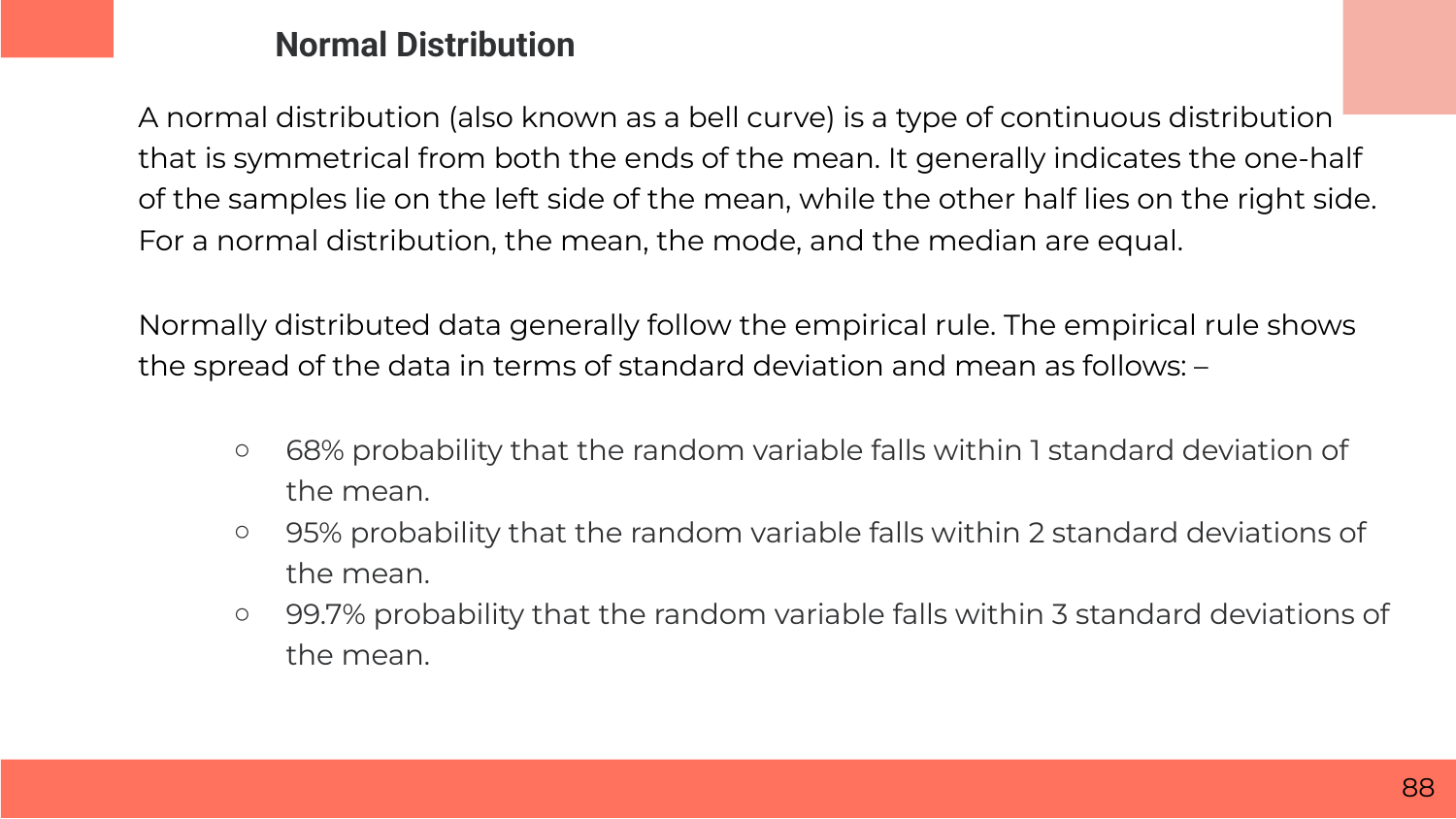

Normal Distribution
A normal distribution (also known as a bell curve) is a type of continuous distribution that is symmetrical from both the ends of the mean. It generally indicates the one-half of the samples lie on the left side of the mean, while the other half lies on the right side. For a normal distribution, the mean, the mode, and the median are equal.
Normally distributed data generally follow the empirical rule. The empirical rule shows the spread of the data in terms of standard deviation and mean as follows: –
68% probability that the random variable falls within 1 standard deviation of the mean.
95% probability that the random variable falls within 2 standard deviations of the mean.
99.7% probability that the random variable falls within 3 standard deviations of the mean.
88